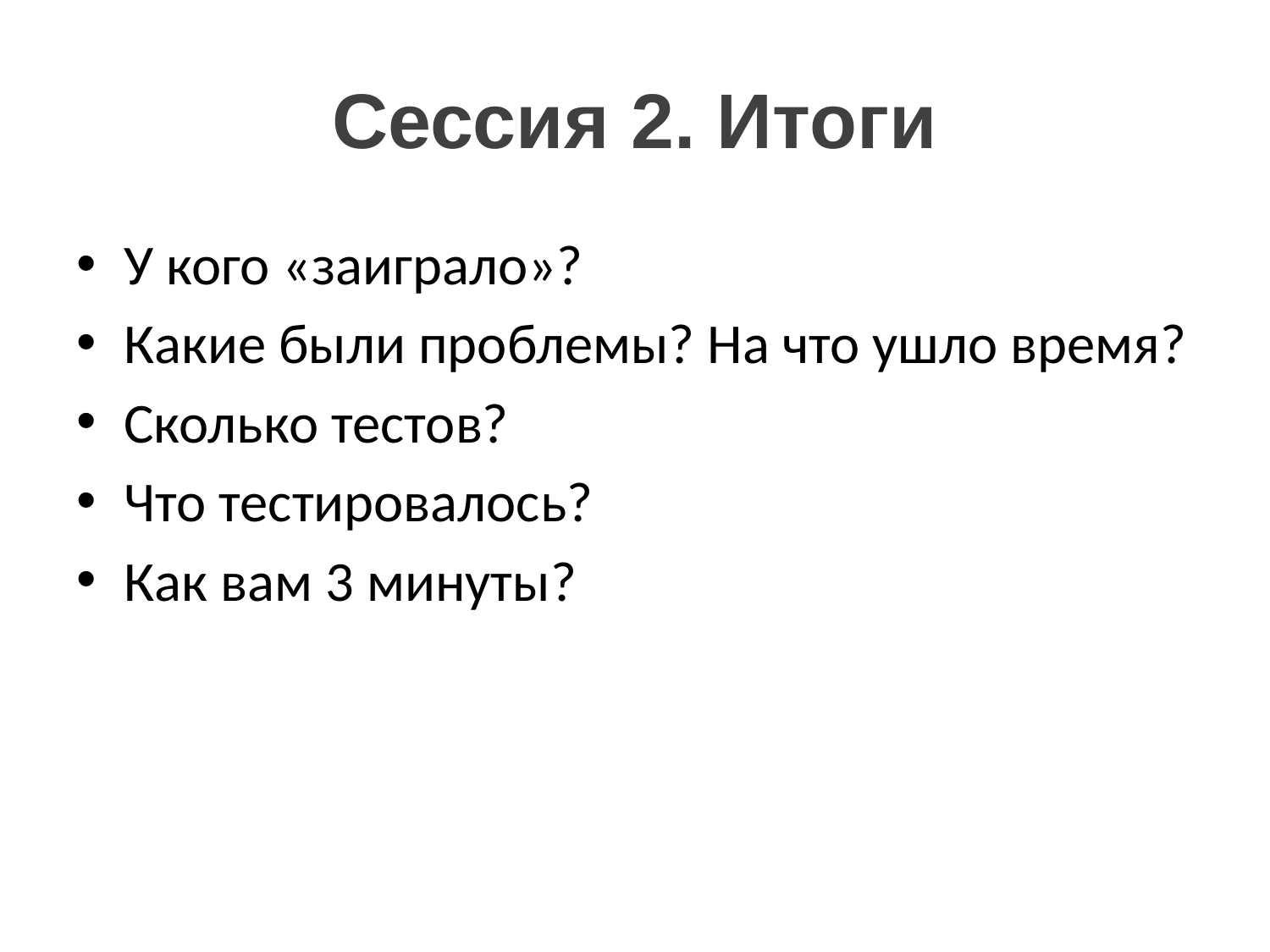

# Сессия 2. Итоги
У кого «заиграло»?
Какие были проблемы? На что ушло время?
Сколько тестов?
Что тестировалось?
Как вам 3 минуты?